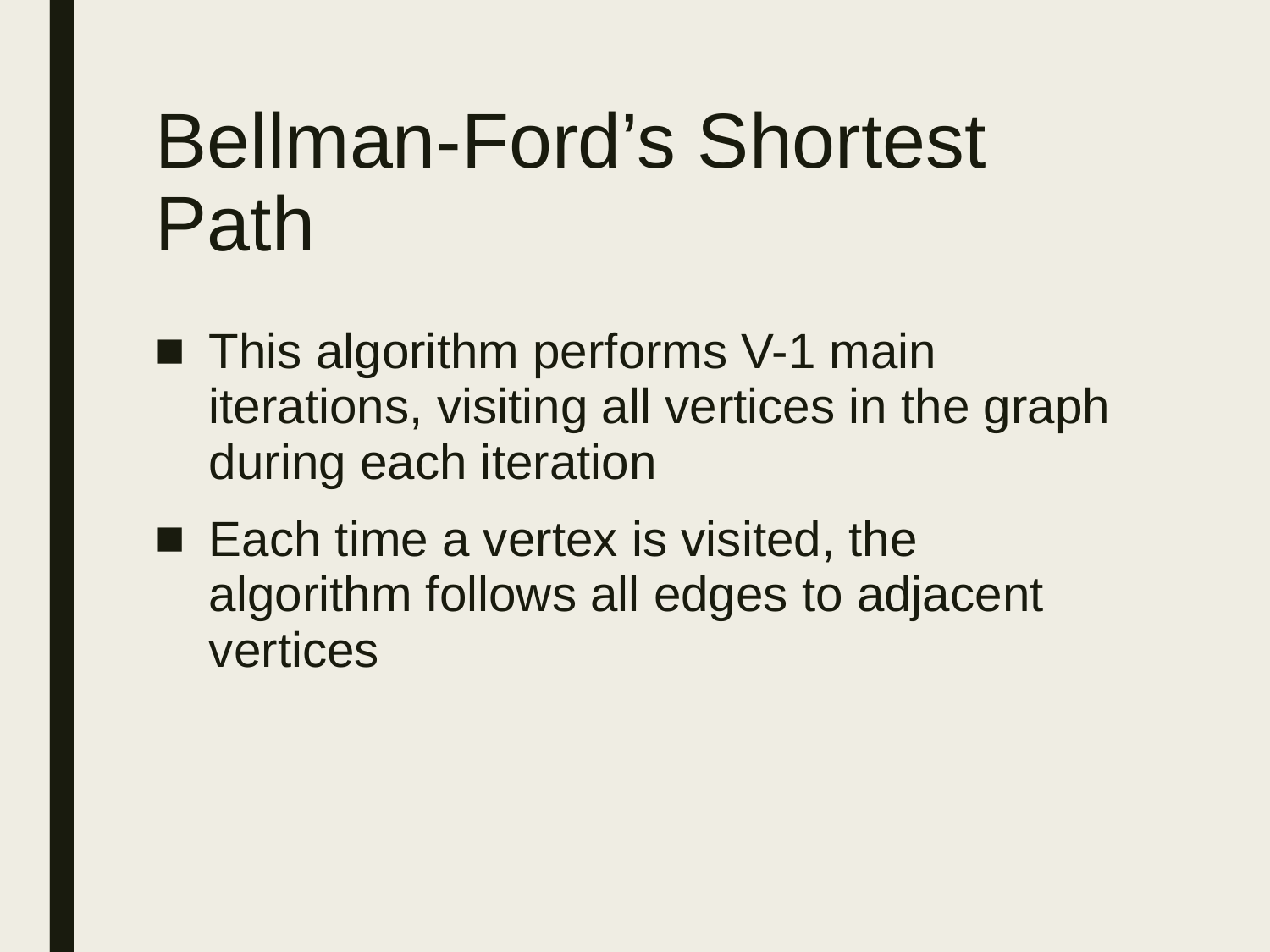

# Bellman-Ford’s Shortest Path
This algorithm performs V-1 main iterations, visiting all vertices in the graph during each iteration
Each time a vertex is visited, the algorithm follows all edges to adjacent vertices